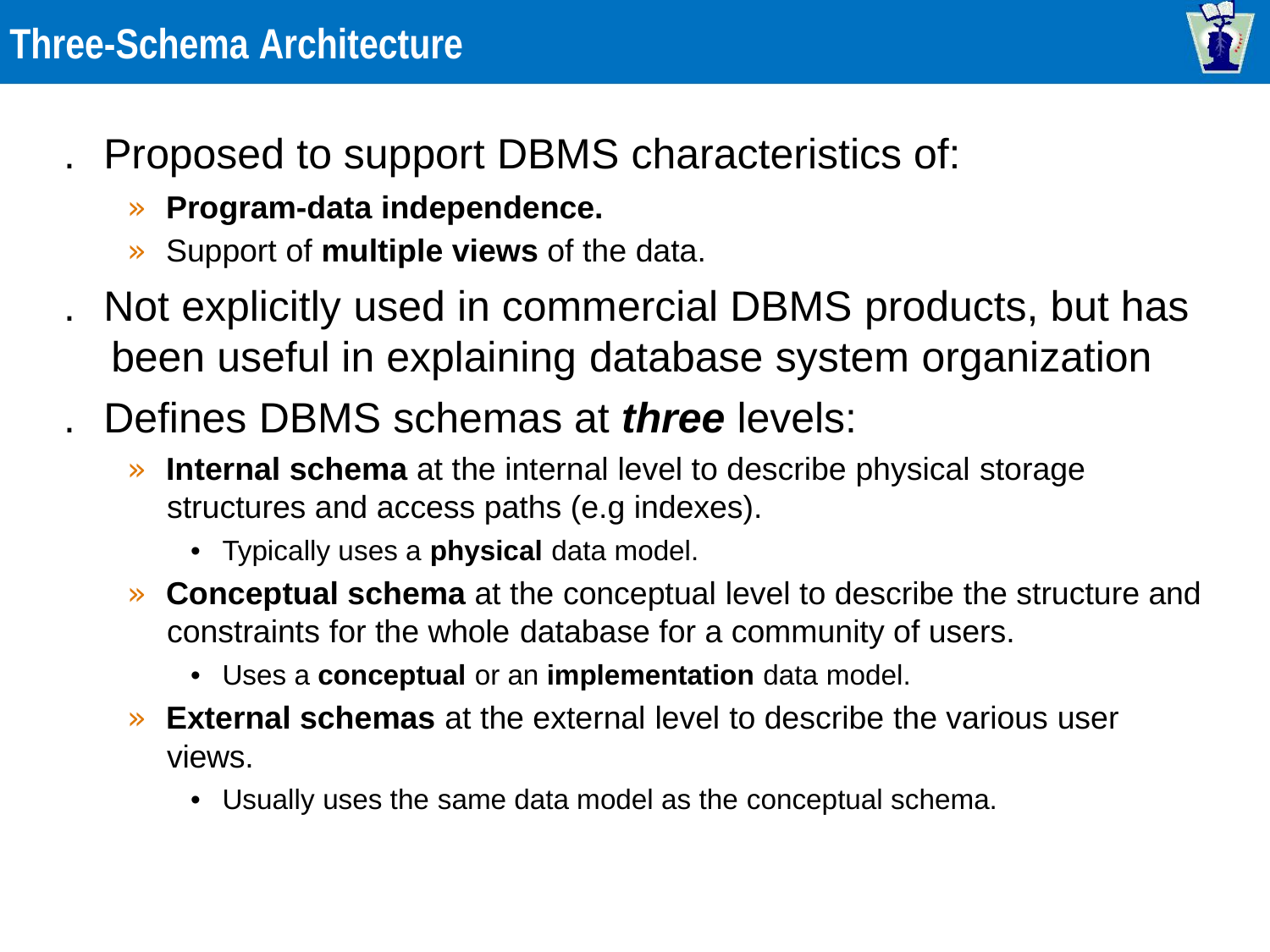

Three-Schema Architecture
. Proposed to support DBMS characteristics of:
» Program-data independence.
» Support of multiple views of the data.
. Not explicitly used in commercial DBMS products, but has
been useful in explaining database system organization
. Defines DBMS schemas at three levels:
» Internal schema at the internal level to describe physical storage
structures and access paths (e.g indexes).
• Typically uses a physical data model.
» Conceptual schema at the conceptual level to describe the structure and
constraints for the whole database for a community of users.
• Uses a conceptual or an implementation data model.
» External schemas at the external level to describe the various user
views.
• Usually uses the same data model as the conceptual schema.